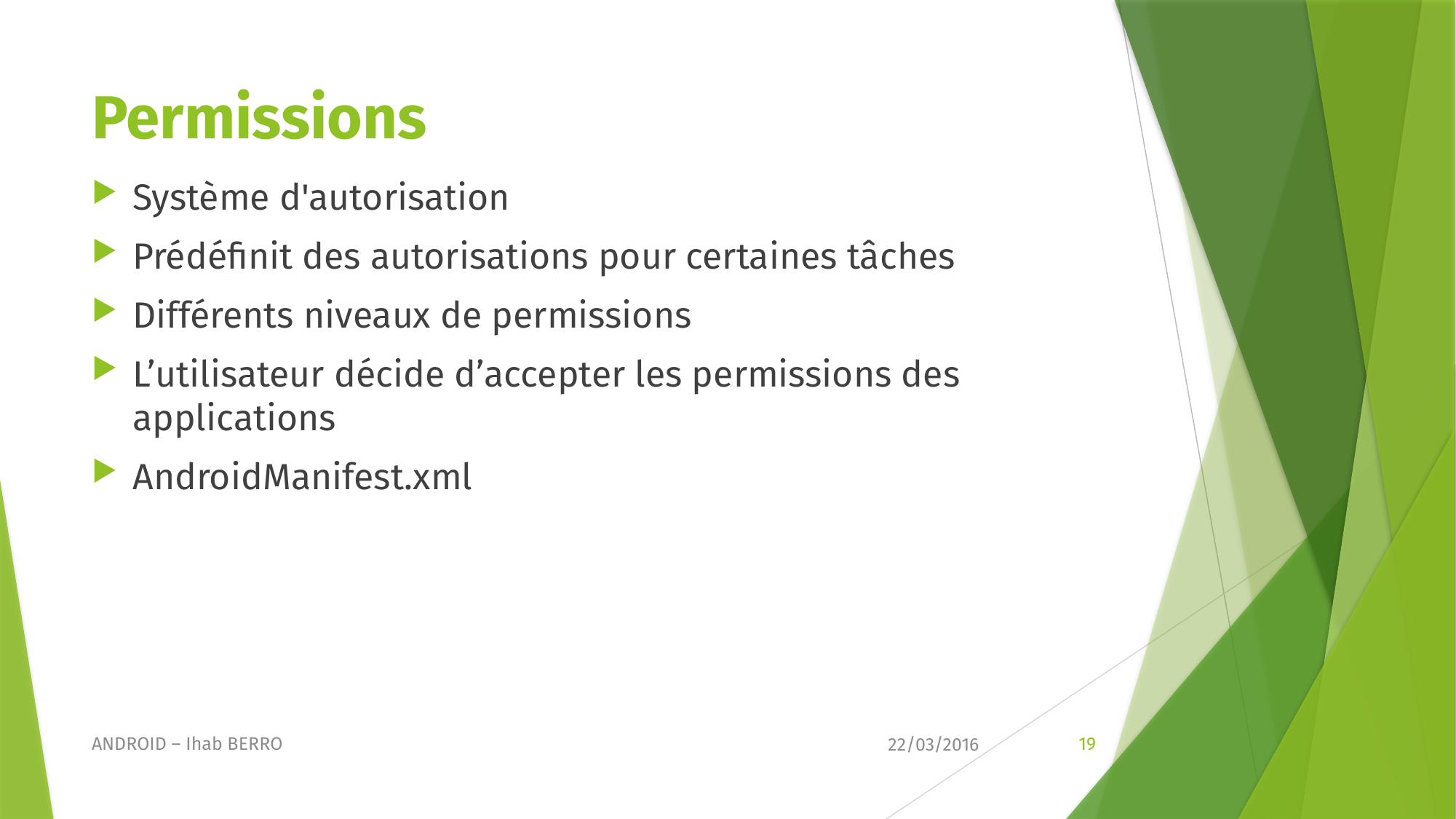

# Permissions
Système d'autorisation
Prédéfinit des autorisations pour certaines tâches
Différents niveaux de permissions
L’utilisateur décide d’accepter les permissions des applications
AndroidManifest.xml

ANDROID – Ihab BERRO
22/03/2016
19